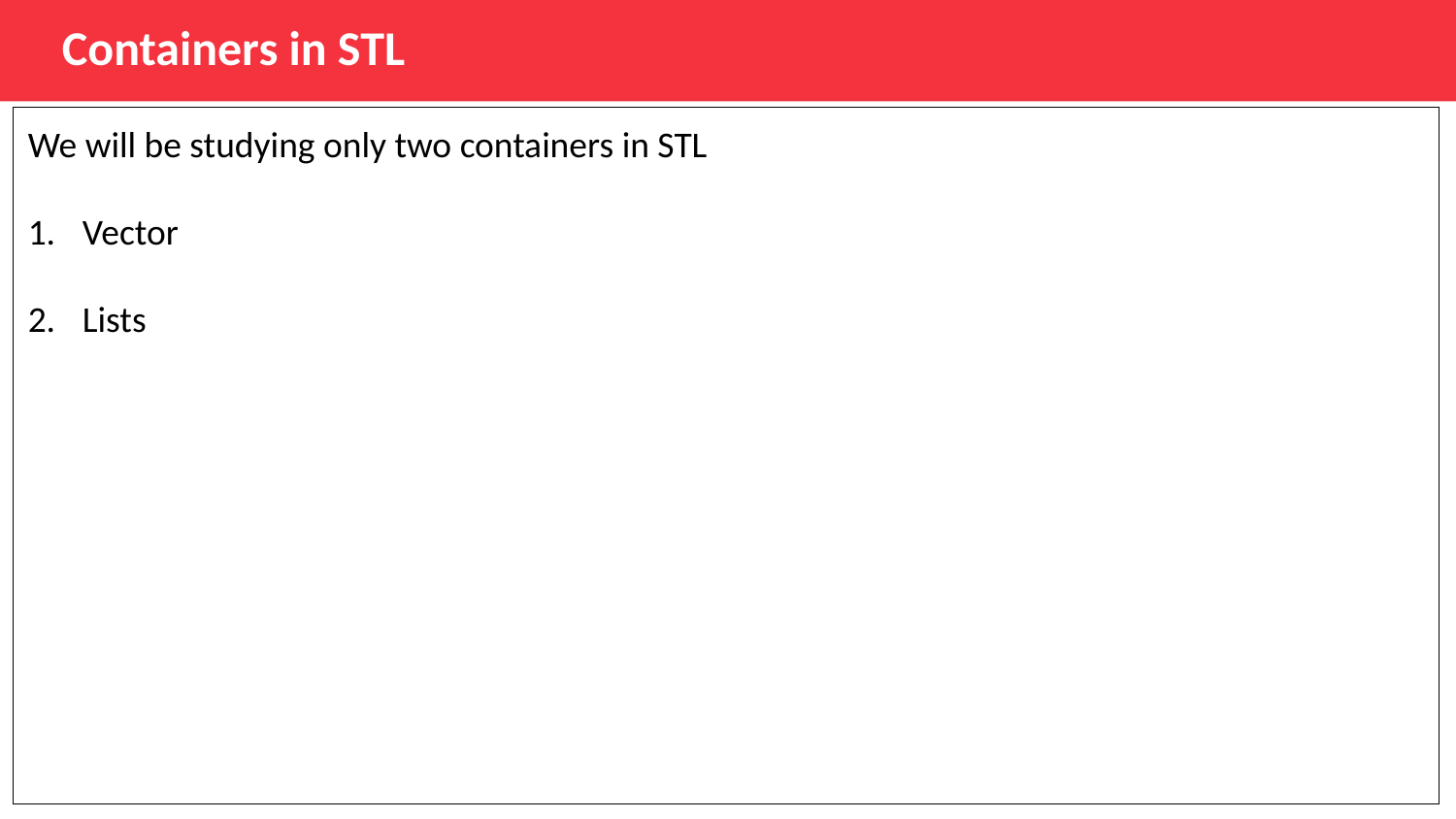

Containers in STL
We will be studying only two containers in STL

Vector

Lists